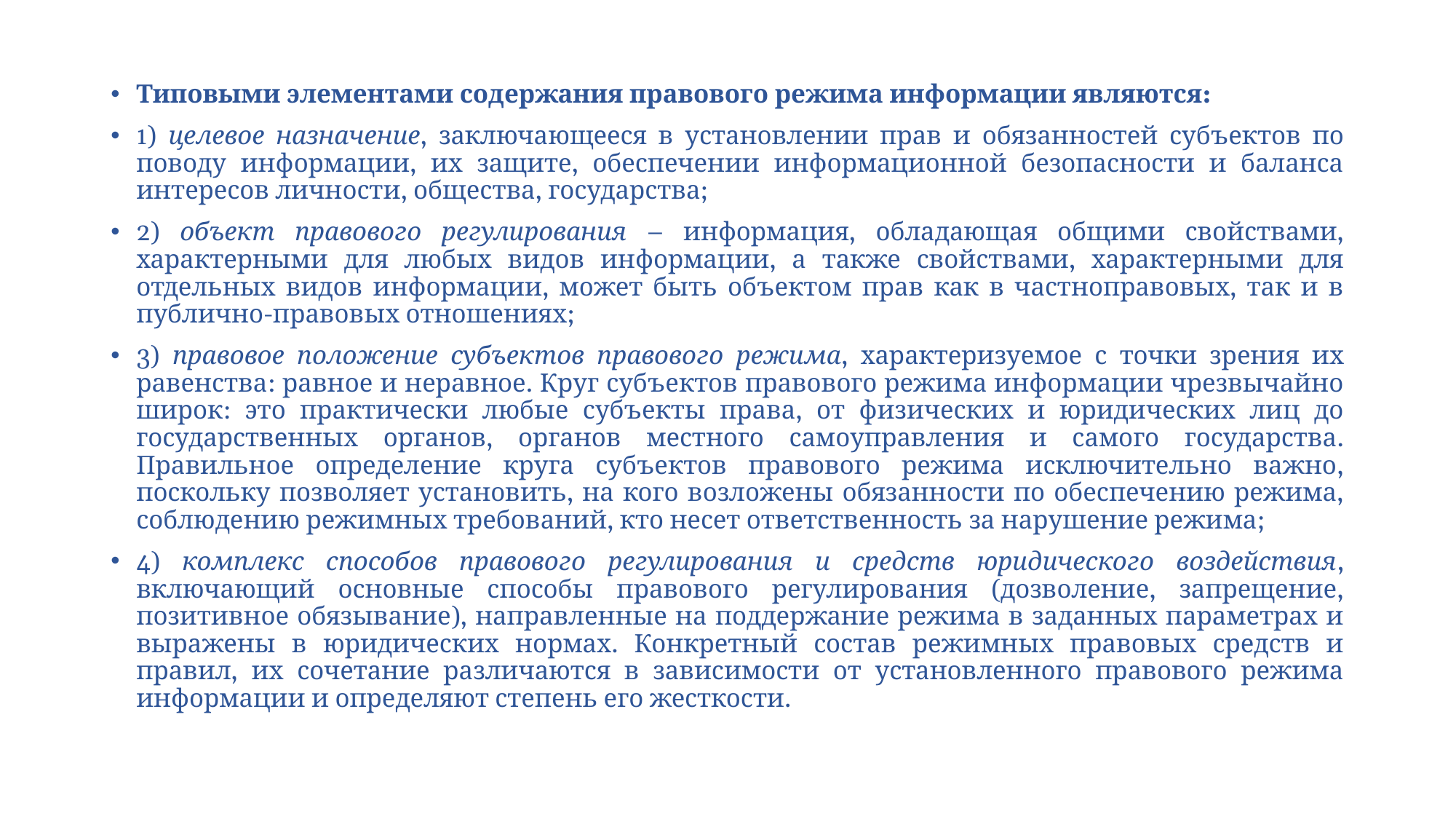

Типовыми элементами содержания правового режима информации являются:
1) целевое назначение, заключающееся в установлении прав и обязанностей субъектов по поводу информации, их защите, обеспечении информационной безопасности и баланса интересов личности, общества, государства;
2) объект правового регулирования – информация, обладающая общими свойствами, характерными для любых видов информации, а также свойствами, характерными для отдельных видов информации, может быть объектом прав как в частноправовых, так и в публично-правовых отношениях;
3) правовое положение субъектов правового режима, характеризуемое с точки зрения их равенства: равное и неравное. Круг субъектов правового режима информации чрезвычайно широк: это практически любые субъекты права, от физических и юридических лиц до государственных органов, органов местного самоуправления и самого государства. Правильное определение круга субъектов правового режима исключительно важно, поскольку позволяет установить, на кого возложены обязанности по обеспечению режима, соблюдению режимных требований, кто несет ответственность за нарушение режима;
4) комплекс способов правового регулирования и средств юридического воздействия, включающий основные способы правового регулирования (дозволение, запрещение, позитивное обязывание), направленные на поддержание режима в заданных параметрах и выражены в юридических нормах. Конкретный состав режимных правовых средств и правил, их сочетание различаются в зависимости от установленного правового режима информации и определяют степень его жесткости.